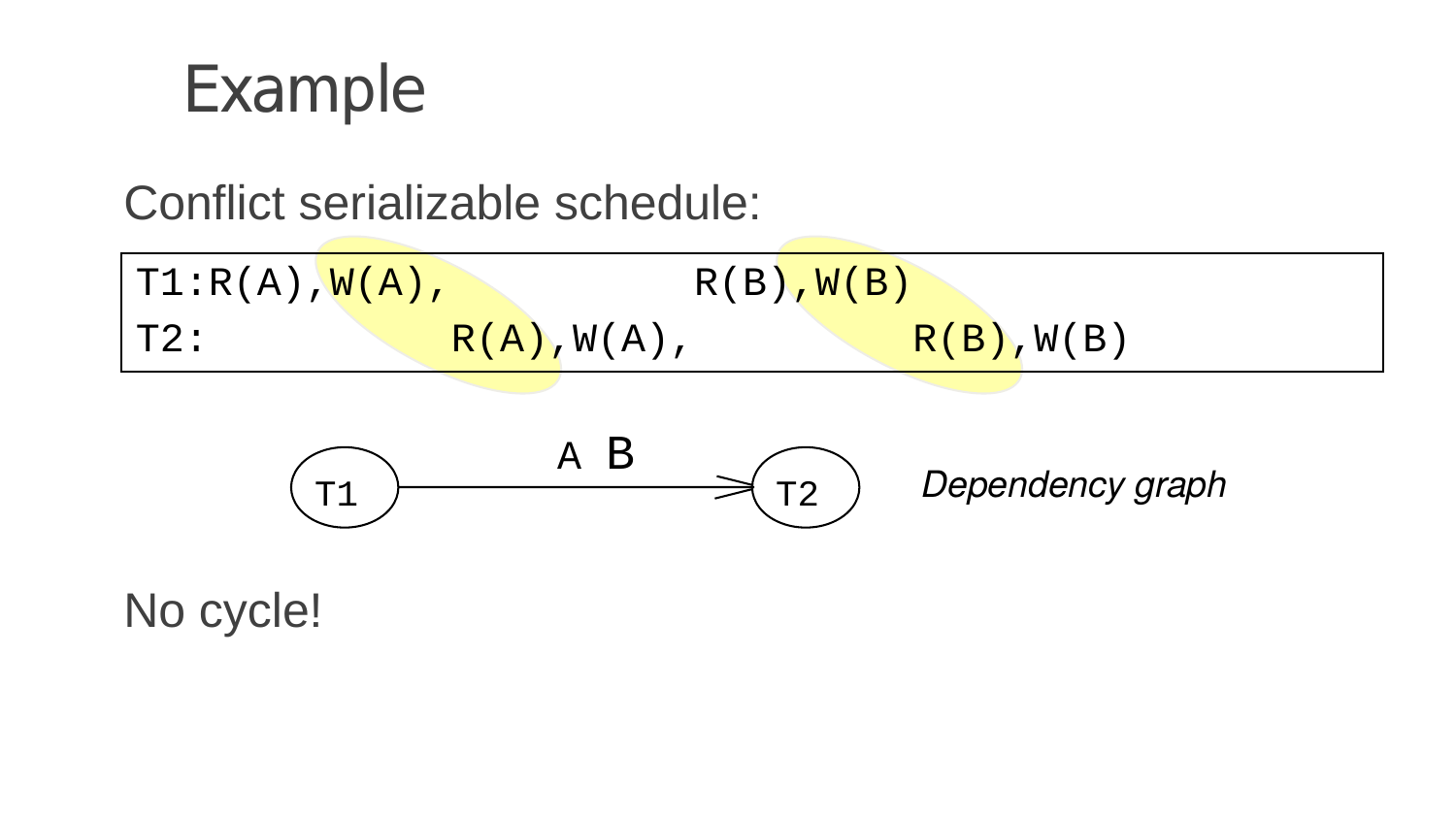

# Example
Conflict serializable schedule:

No cycle!

T1:R(A),W(A),          R(B),W(B)
T2:          R(A),W(A),         R(B),W(B)
B
A

T1

T2
Dependency graph